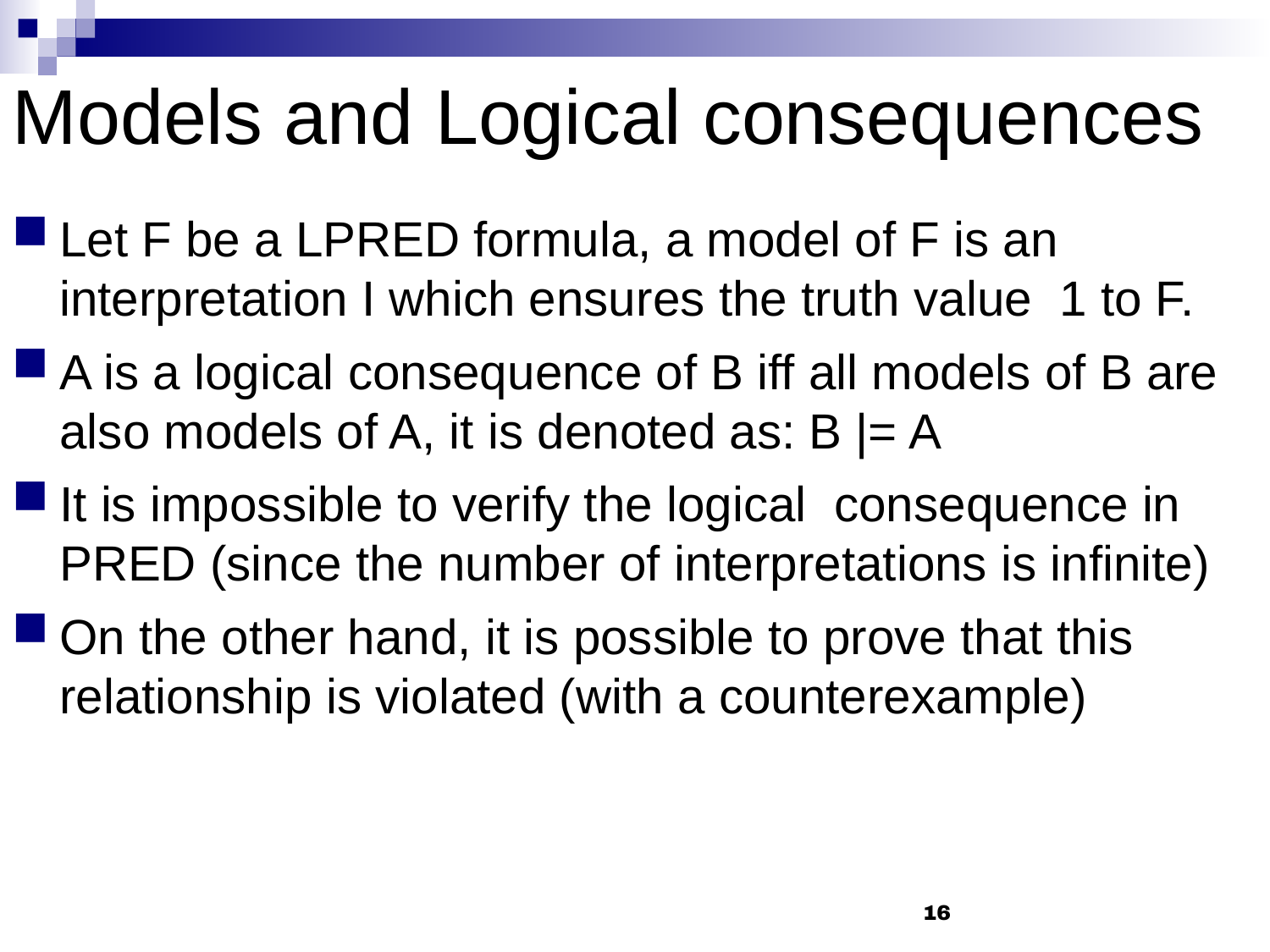

Models and Logical consequences
Let F be a LPRED formula, a model of F is an interpretation I which ensures the truth value  1 to F.
A is a logical consequence of B iff all models of B are also models of A, it is denoted as: B |= A
It is impossible to verify the logical  consequence in PRED (since the number of interpretations is infinite)
On the other hand, it is possible to prove that this relationship is violated (with a counterexample)
16